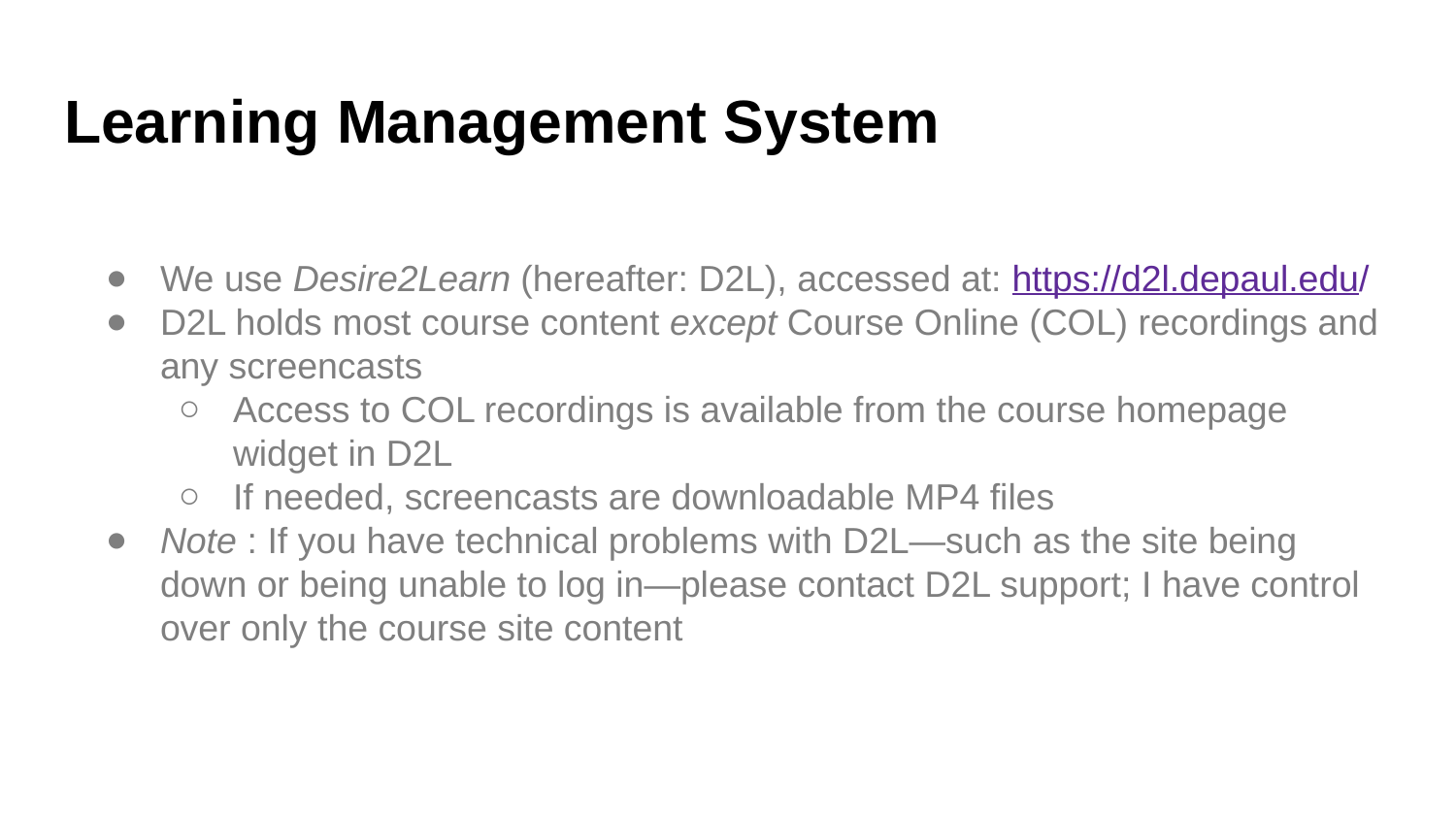

# Learning Management System
We use Desire2Learn (hereafter: D2L), accessed at: https://d2l.depaul.edu/
D2L holds most course content except Course Online (COL) recordings and any screencasts
Access to COL recordings is available from the course homepage widget in D2L
If needed, screencasts are downloadable MP4 files
Note : If you have technical problems with D2L—such as the site being down or being unable to log in—please contact D2L support; I have control over only the course site content